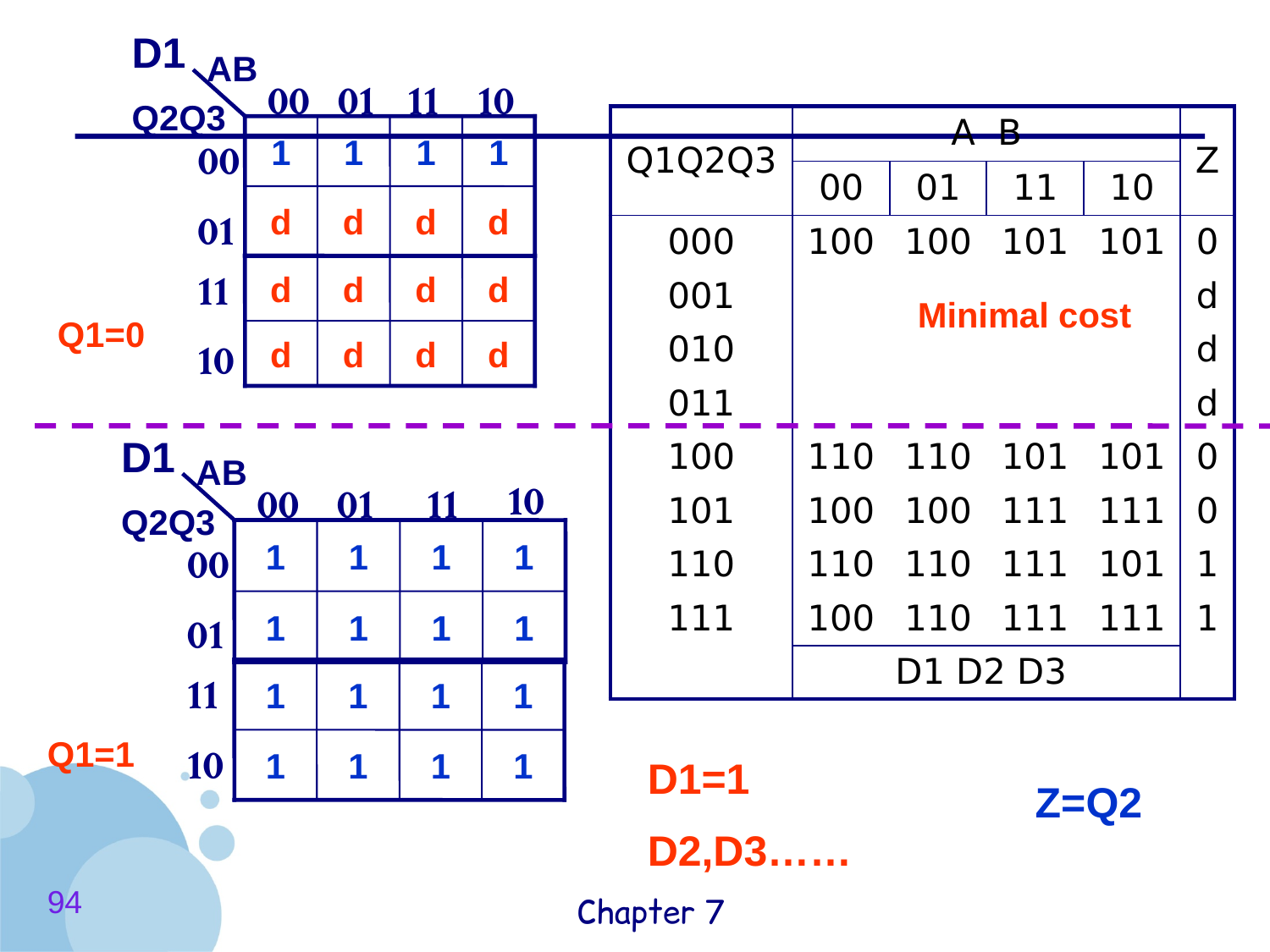

D1
AB
00
01
11
10

Q2Q3
1

1

1

1

d

d
d
d

00
01
d

d

d

d

d

d
d
d

11
Q1=0
10
#
| Q1Q2Q3 | A B |  |  |  | Z |
| --- | --- | --- | --- | --- | --- |
|  | 00 | 01 | 11 | 10 |  |
| 000 | 100 | 100 | 101 | 101 | 0 |
| 001 |  |  |  |  | d |
| 010 |  |  |  |  | d |
| 011 |  |  |  |  | d |
| 100 | 110 | 110 | 101 | 101 | 0 |
| 101 | 100 | 100 | 111 | 111 | 0 |
| 110 | 110 | 110 | 111 | 101 | 1 |
| 111 | 100 | 110 | 111 | 111 | 1 |
|  | D1 D2 D3 |  |  |  |  |
Minimal cost
D1

AB
10
00
01
11

Q2Q3
1

1

1

1

1

1
1
1

00
01
1

1

1

1

1

1
1
1

11
Q1=1
10
D1=1
D2,D3……
Z=Q2